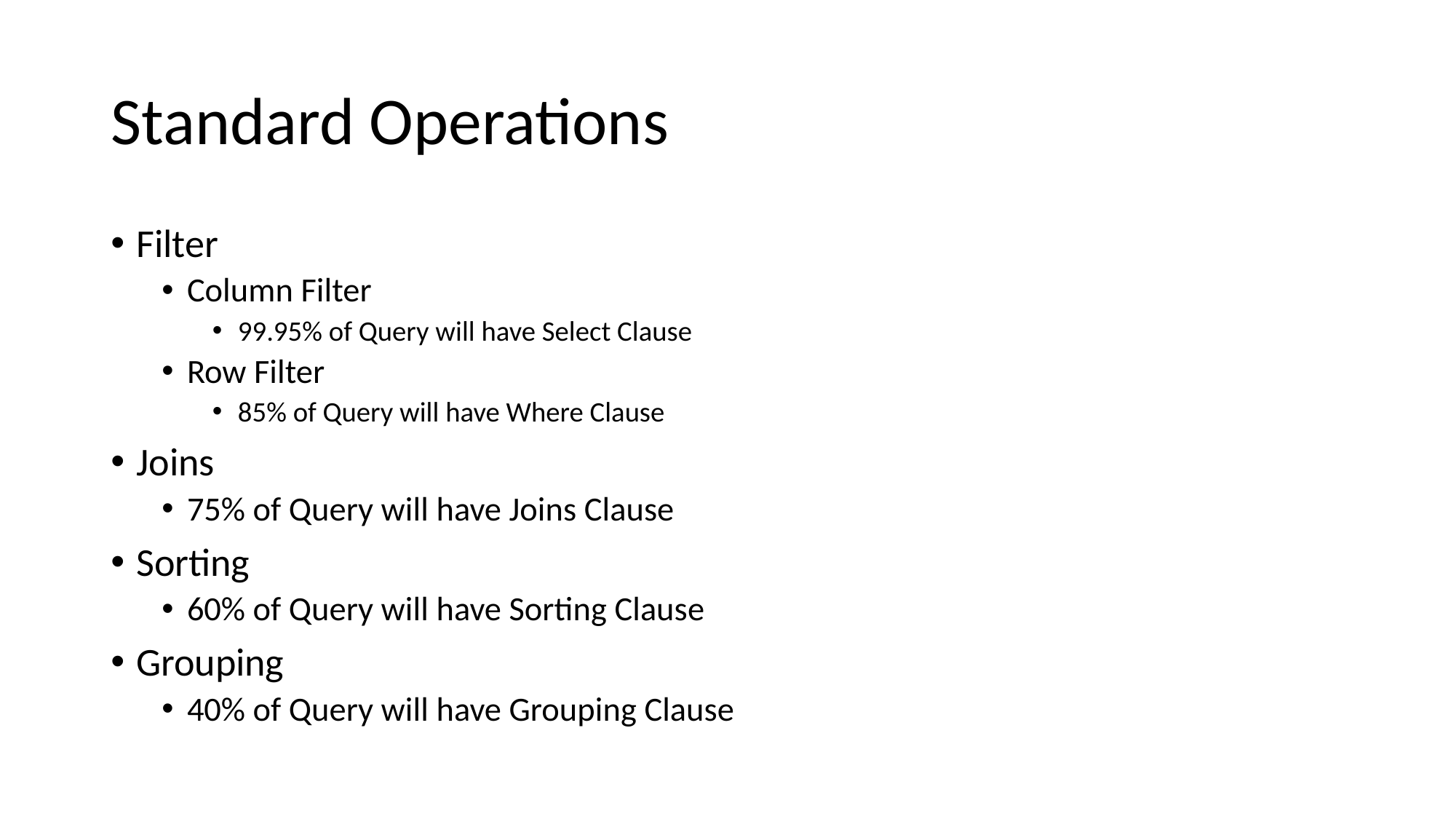

# Standard Operations
Filter
Column Filter
99.95% of Query will have Select Clause
Row Filter
85% of Query will have Where Clause
Joins
75% of Query will have Joins Clause
Sorting
60% of Query will have Sorting Clause
Grouping
40% of Query will have Grouping Clause